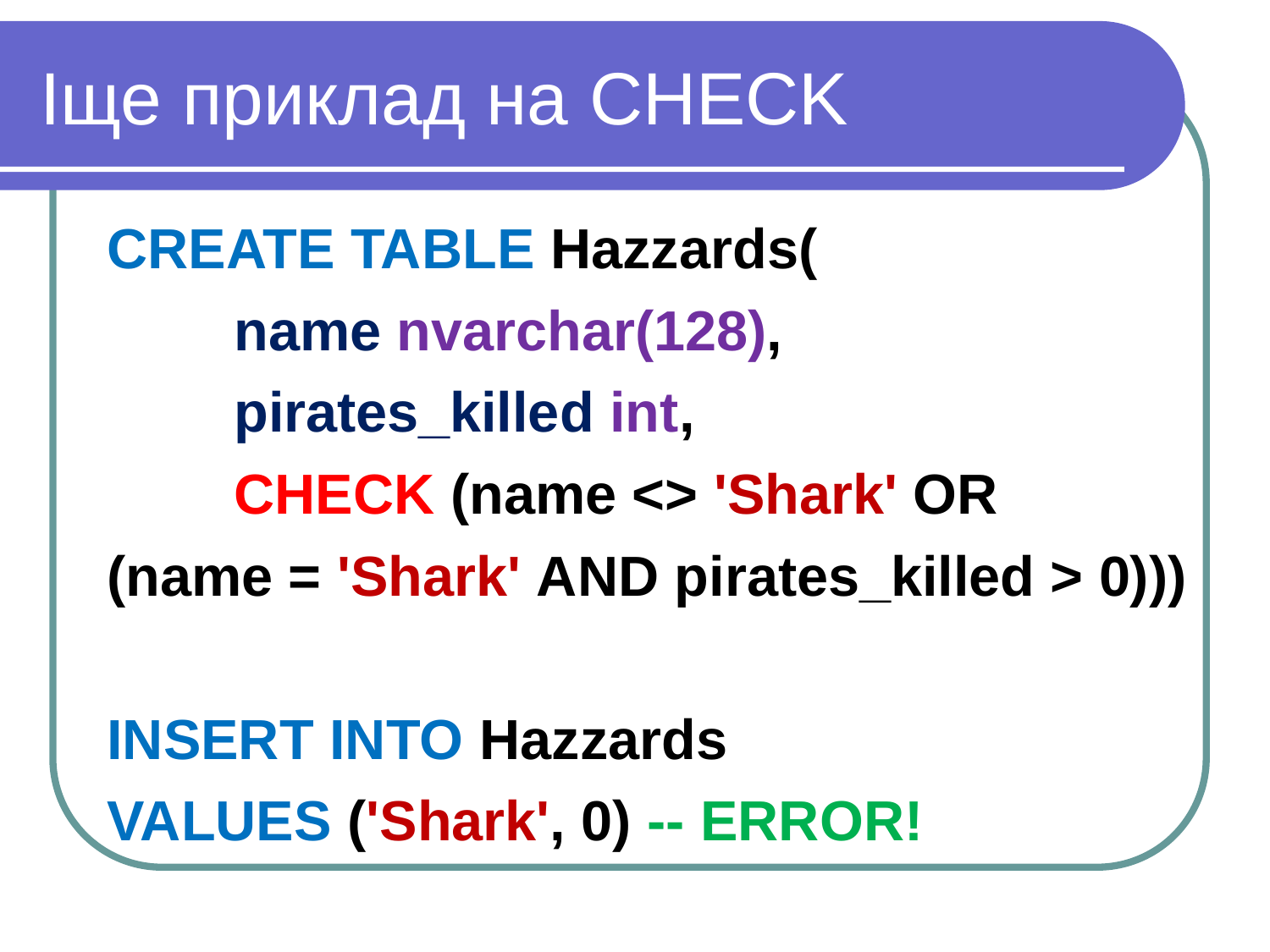

Іще приклад на CHECK
CREATE TABLE Hazzards(
	name nvarchar(128),
	pirates_killed int,
	CHECK (name <> 'Shark' OR
(name = 'Shark' AND pirates_killed > 0)))

INSERT INTO Hazzards
VALUES ('Shark', 0) -- ERROR!